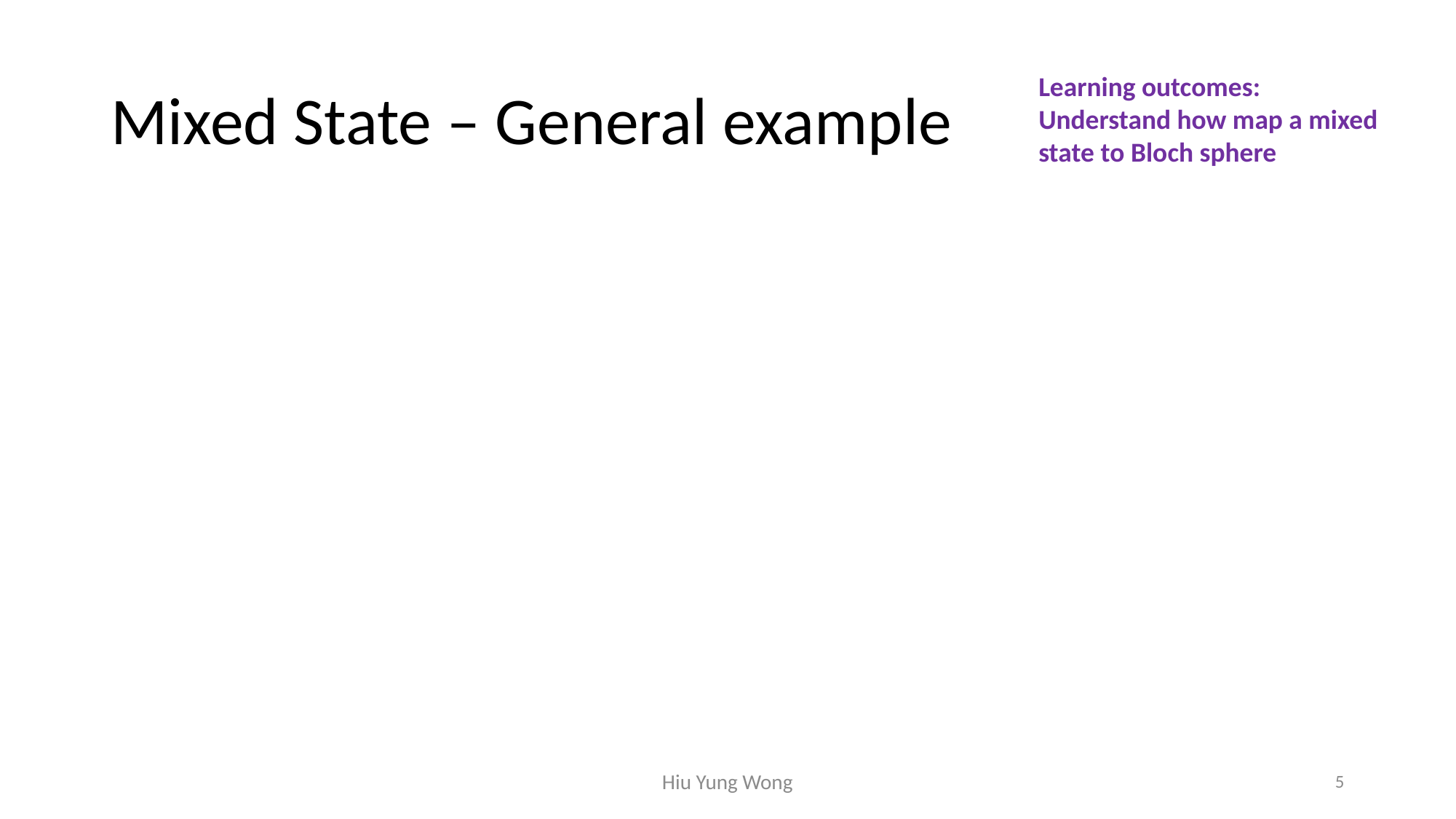

# Mixed State – General example
Learning outcomes: Understand how map a mixed state to Bloch sphere

Hiu Yung Wong
5